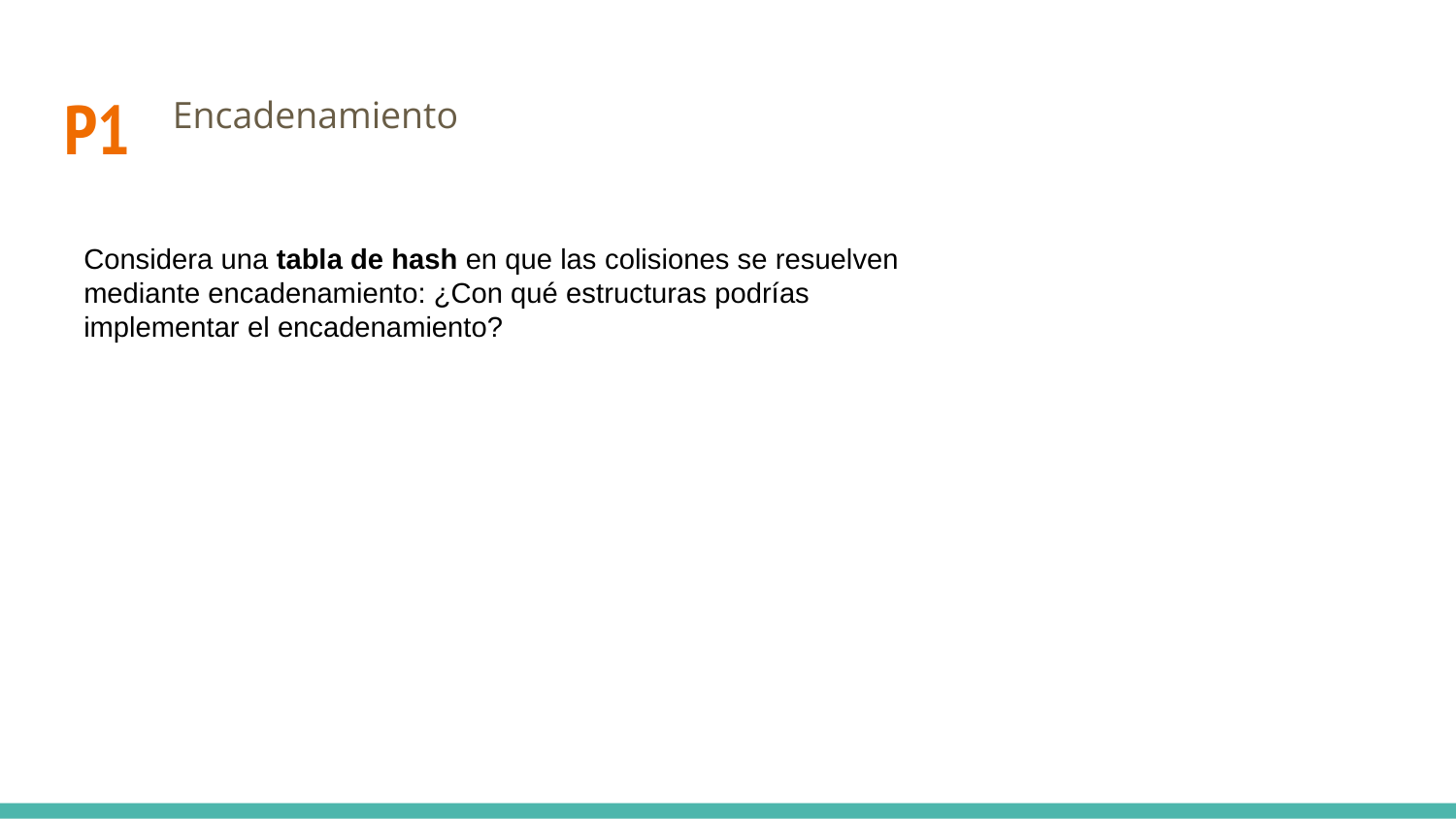

# P1
Encadenamiento

Considera una tabla de hash en que las colisiones se resuelven mediante encadenamiento: ¿Con qué estructuras podrías implementar el encadenamiento?